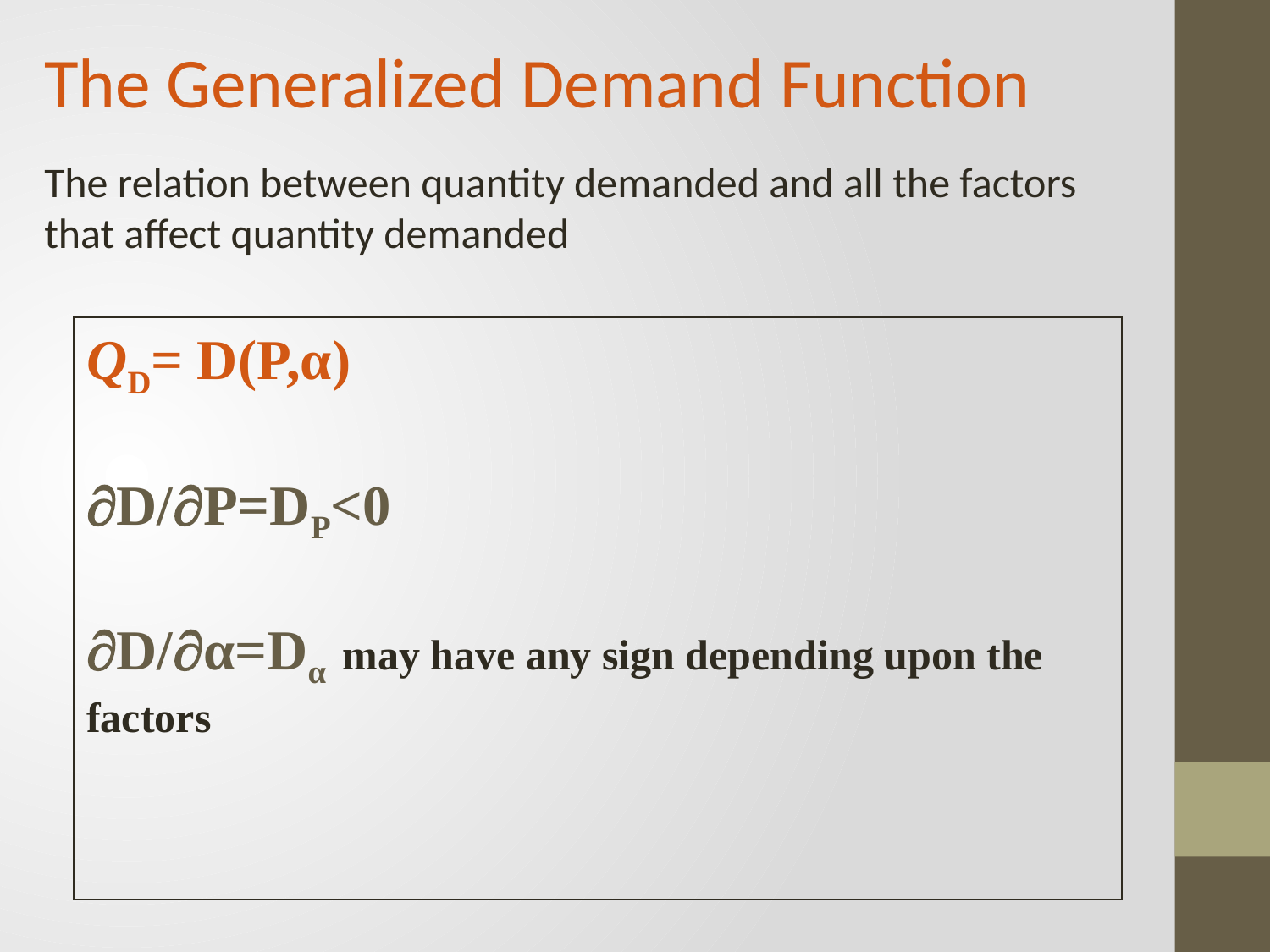

The Generalized Demand Function

The relation between quantity demanded and all the factors
that affect quantity demanded
QD= D(P,α)

∂D/∂P=DP<0

∂D/∂α=Dα  may have any sign depending upon the factors